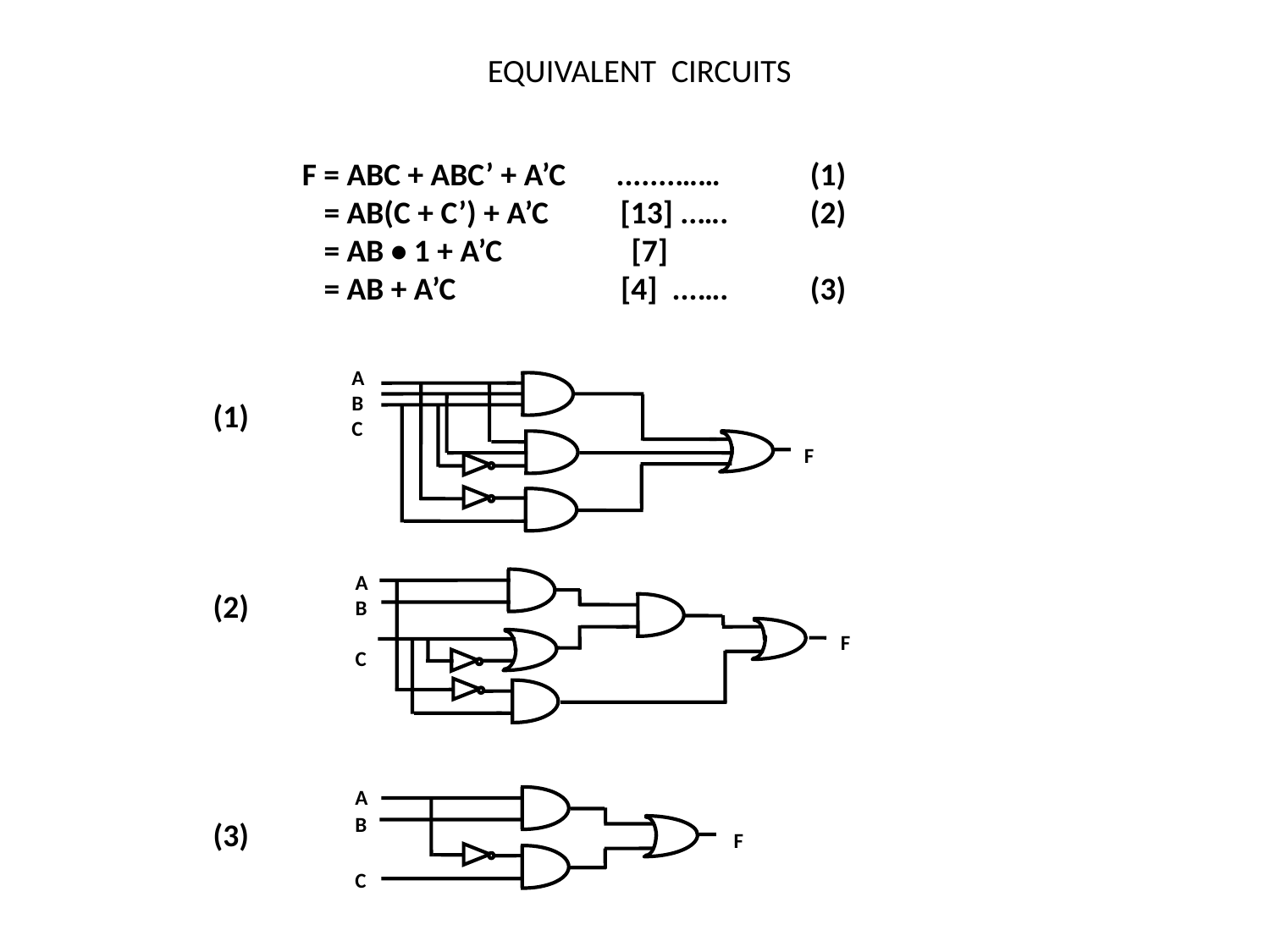

# EQUIVALENT  CIRCUITS
F = ABC + ABC’ + A’C       .......……	(1)
   = AB(C + C’) + A’C          [13] ..….	(2)
   = AB • 1 + A’C                  [7]
   = AB + A’C                       [4]  ...….	(3)

A
B
C

(1)

(2)

(3)

F

A
B

C

F

A
B

C

F